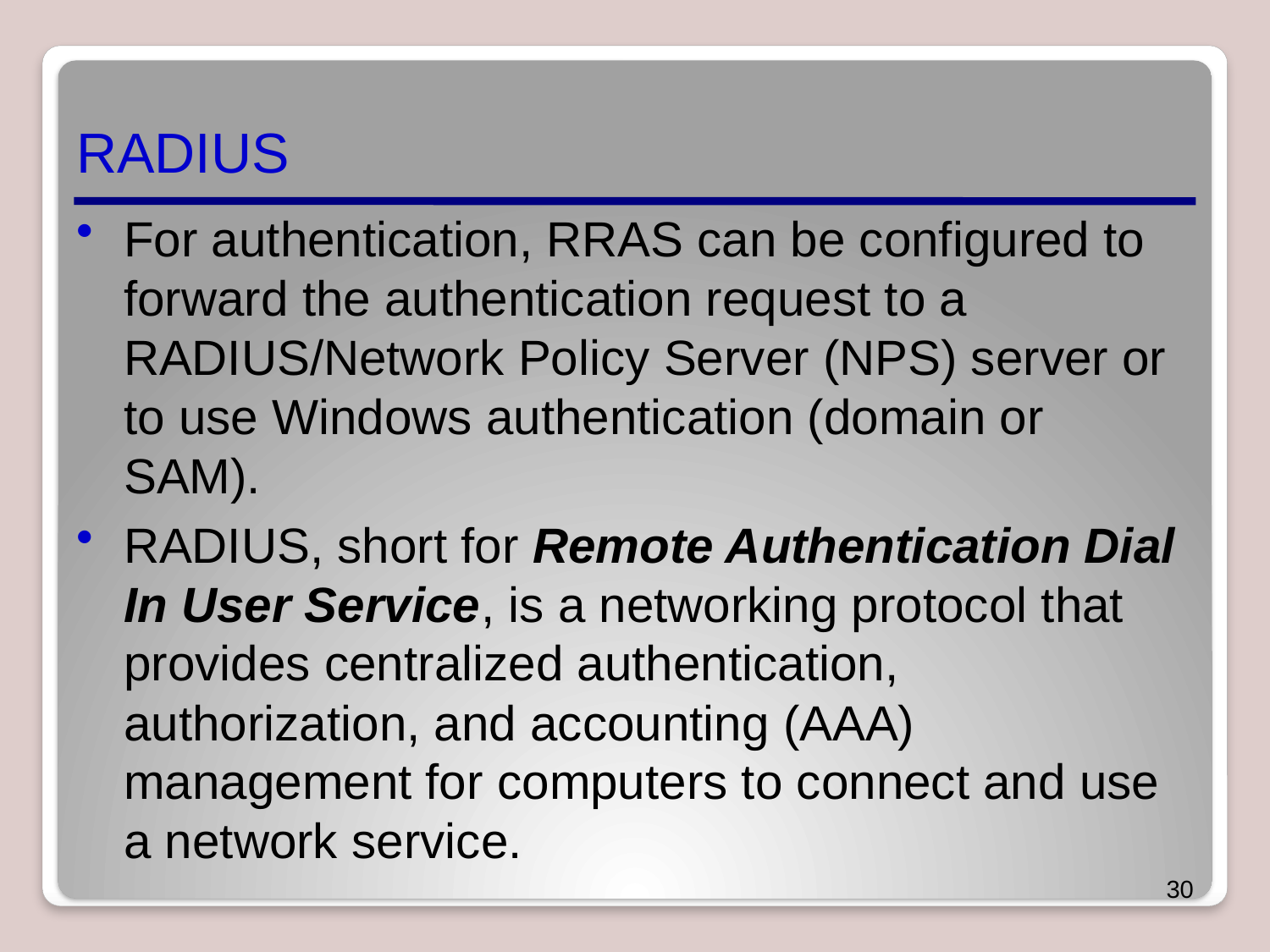

# RADIUS
For authentication, RRAS can be configured to forward the authentication request to a RADIUS/Network Policy Server (NPS) server or to use Windows authentication (domain or SAM).
RADIUS, short for Remote Authentication Dial In User Service, is a networking protocol that provides centralized authentication, authorization, and accounting (AAA) management for computers to connect and use a network service.

30